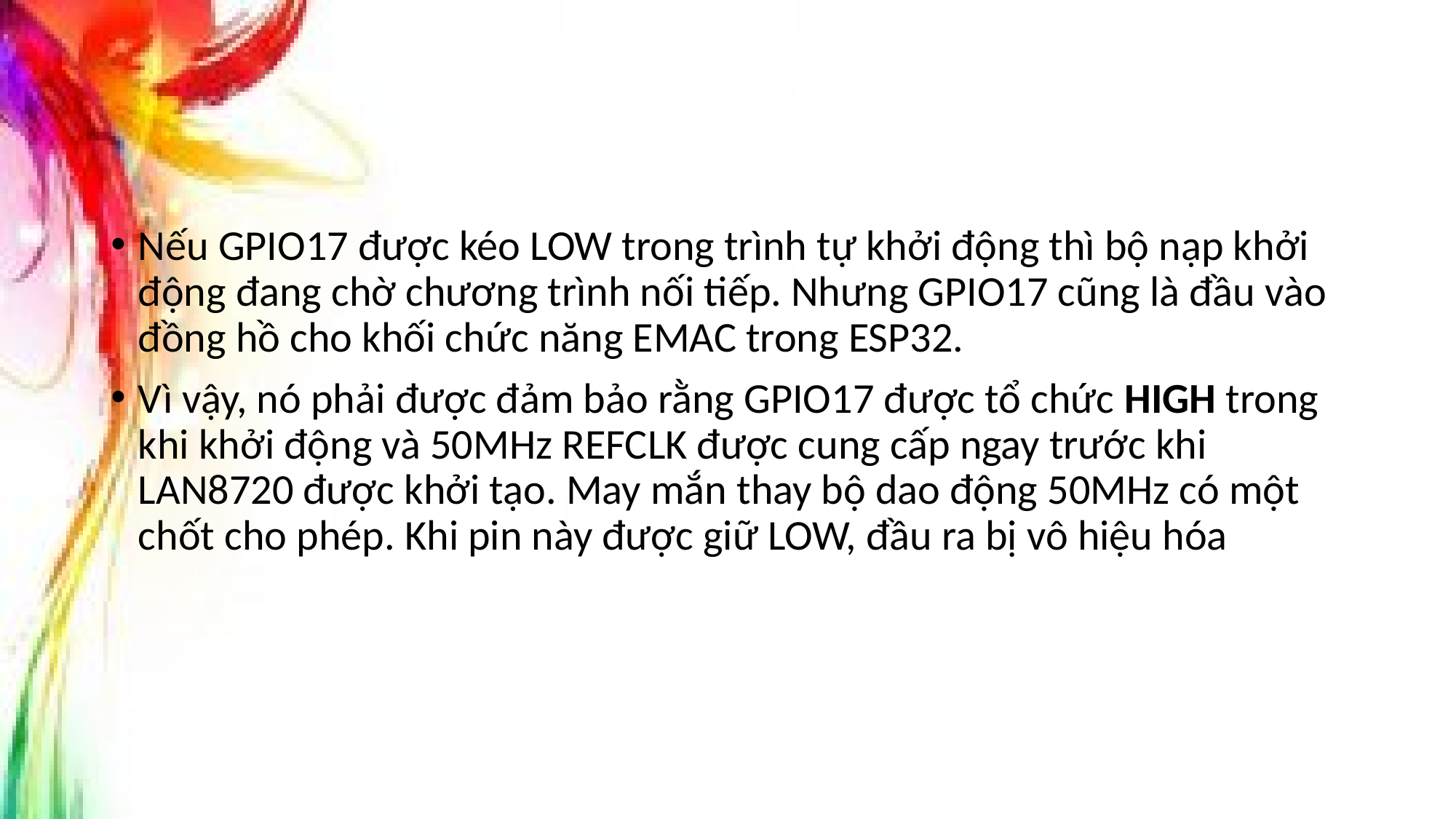

#
Nếu GPIO17 được kéo LOW trong trình tự khởi động thì bộ nạp khởi động đang chờ chương trình nối tiếp. Nhưng GPIO17 cũng là đầu vào đồng hồ cho khối chức năng EMAC trong ESP32.
Vì vậy, nó phải được đảm bảo rằng GPIO17 được tổ chức HIGH trong khi khởi động và 50MHz REFCLK được cung cấp ngay trước khi LAN8720 được khởi tạo. May mắn thay bộ dao động 50MHz có một chốt cho phép. Khi pin này được giữ LOW, đầu ra bị vô hiệu hóa